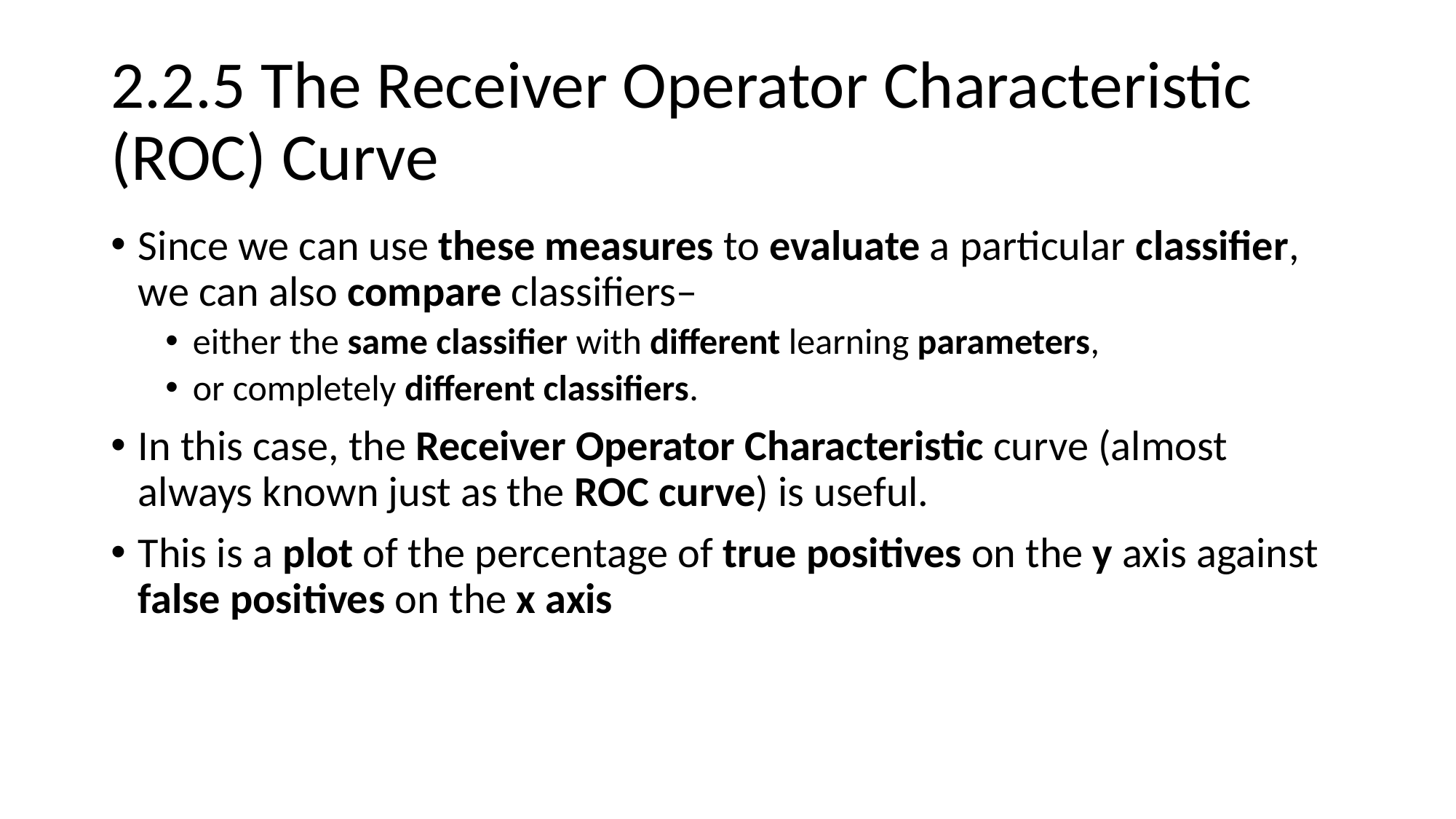

# 2.2.5 The Receiver Operator Characteristic (ROC) Curve
Since we can use these measures to evaluate a particular classifier, we can also compare classifiers–
either the same classifier with different learning parameters,
or completely different classifiers.
In this case, the Receiver Operator Characteristic curve (almost always known just as the ROC curve) is useful.
This is a plot of the percentage of true positives on the y axis against false positives on the x axis